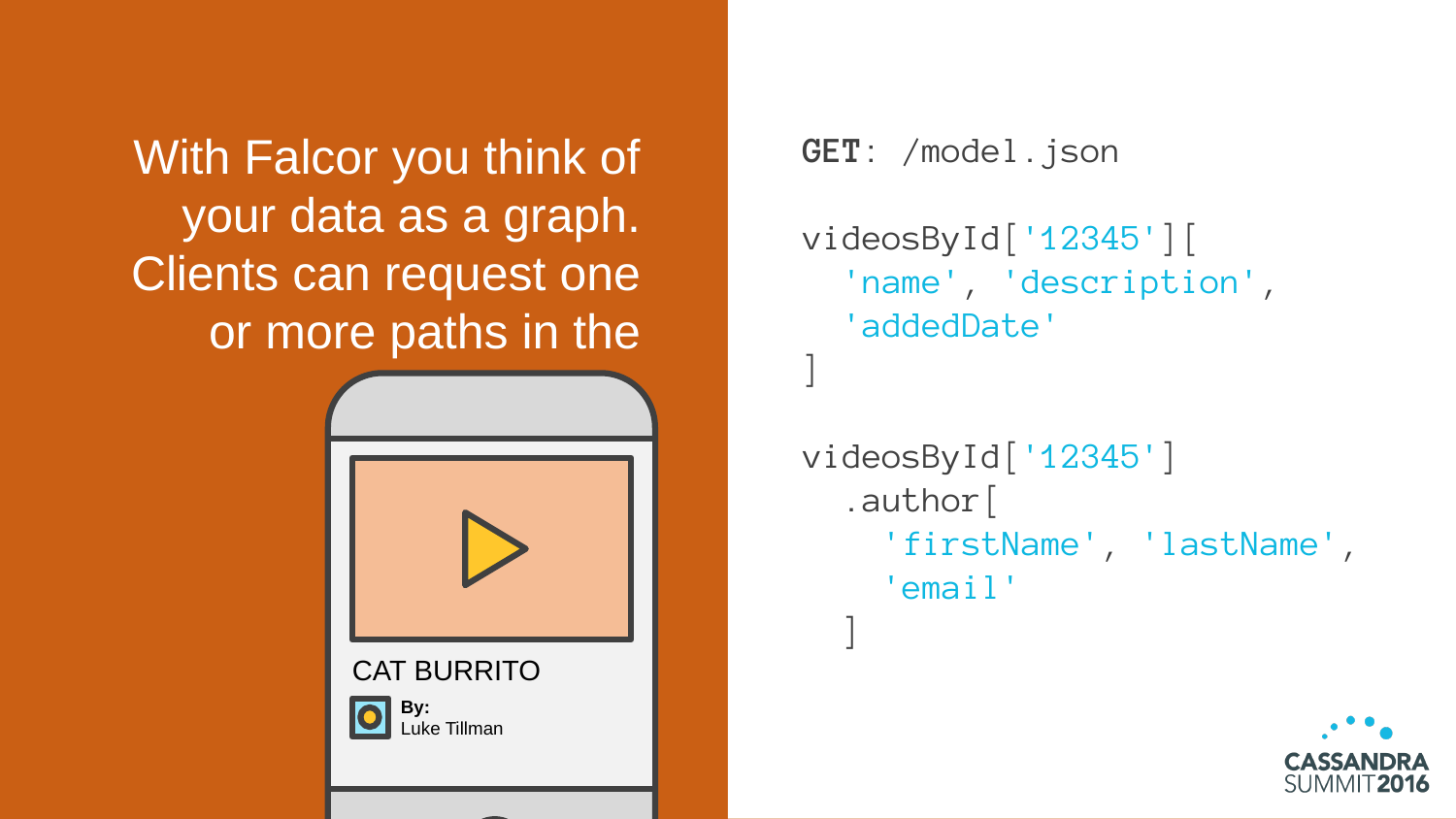

With Falcor you think of your data as a graph. Clients can request one or more paths in the graph.
GET: /model.json

videosById['12345'][
  'name', 'description',
  'addedDate'
]

videosById['12345']
  .author[
    'firstName', 'lastName',
    'email'
  ]

CAT BURRITO
By:
Luke Tillman